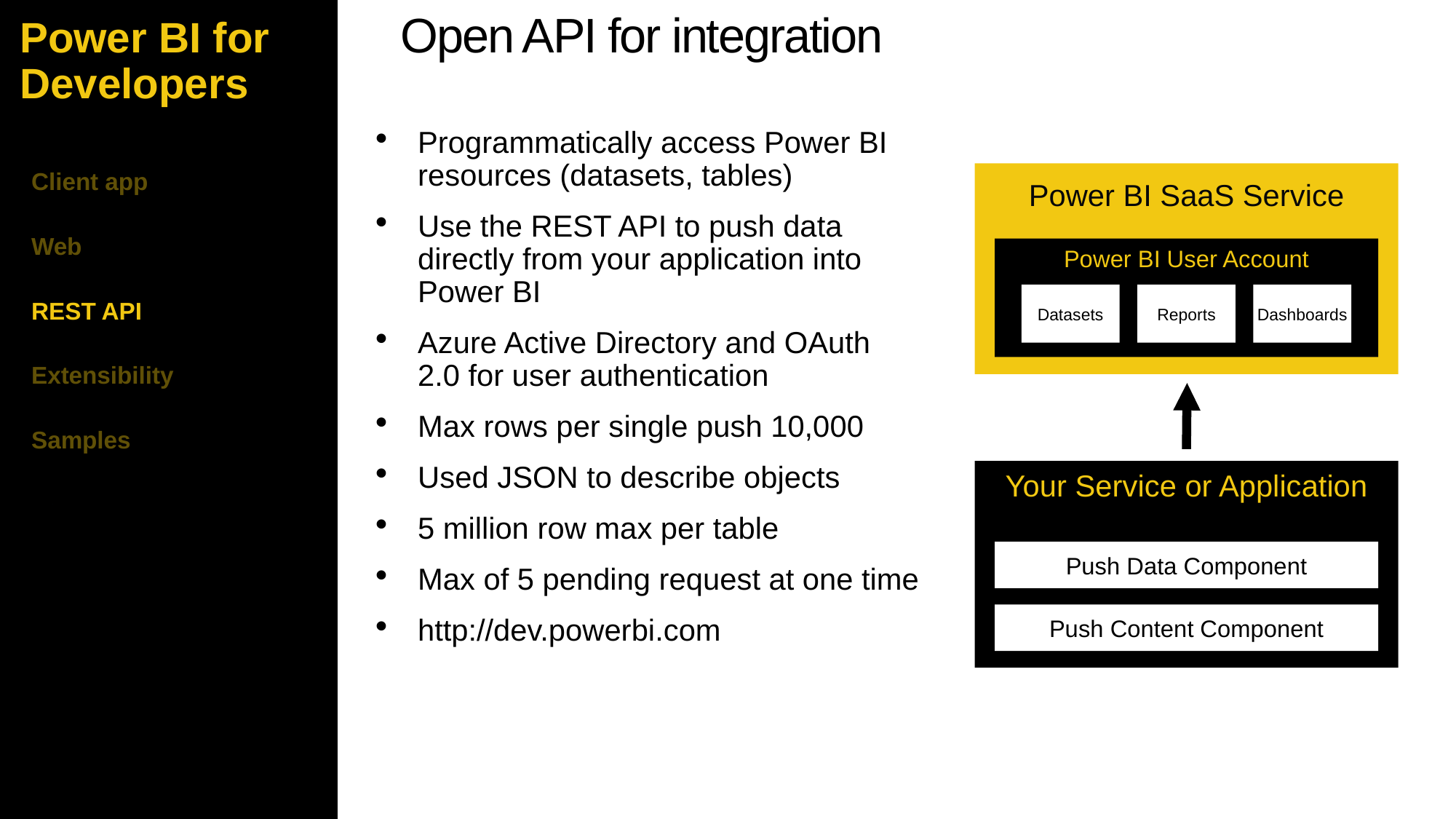

# Open API for integration
Power BI for Developers
Programmatically access Power BI resources (datasets, tables)
Use the REST API to push data directly from your application into Power BI
Azure Active Directory and OAuth 2.0 for user authentication
Max rows per single push 10,000
Used JSON to describe objects
5 million row max per table
Max of 5 pending request at one time
http://dev.powerbi.com

Client app
Power BI SaaS Service
Web
Power BI User Account
Datasets
Reports
Dashboards
REST API

Extensibility
Samples
Your Service or Application
Push Data Component
Push Content Component